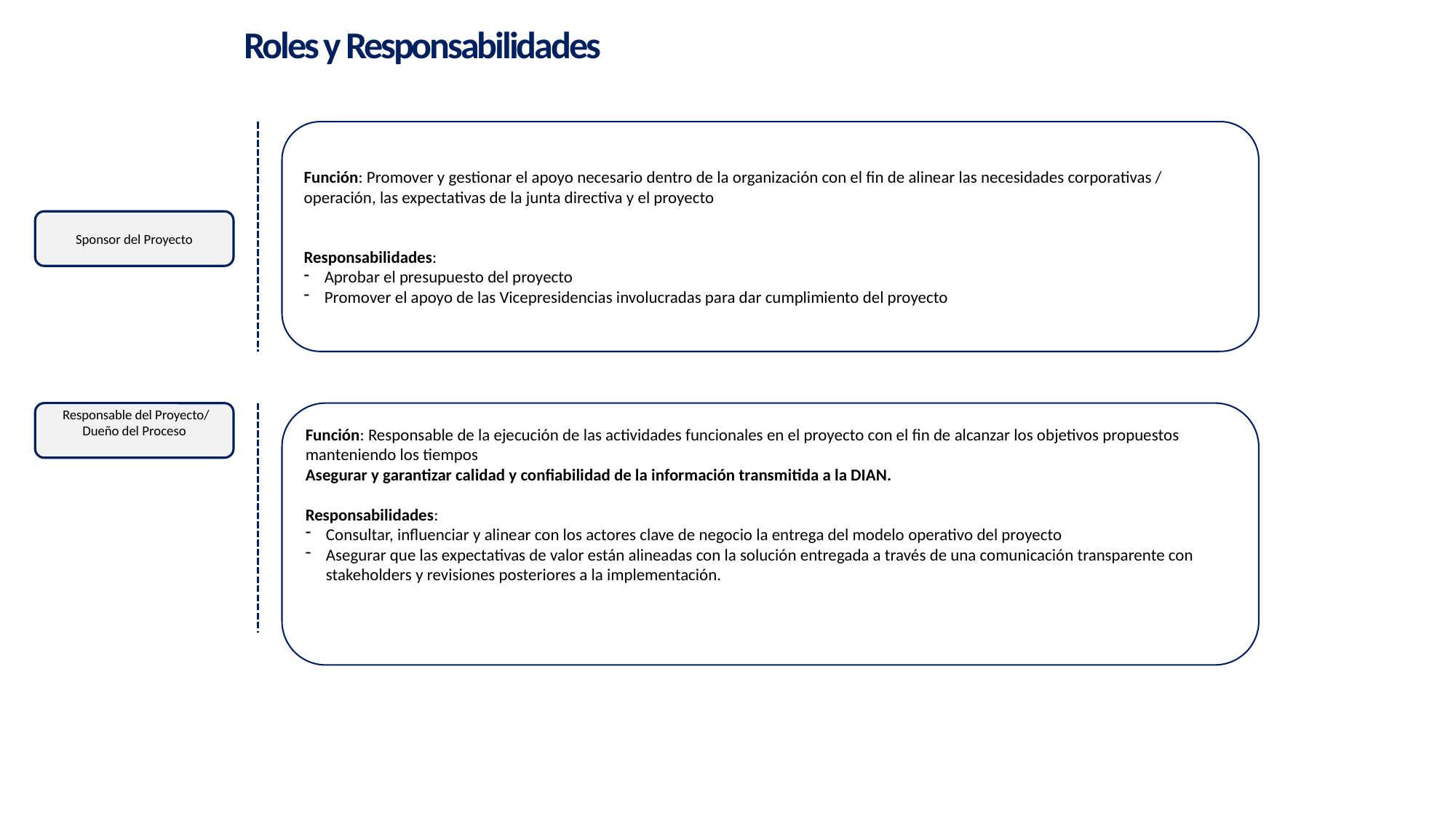

Roles y Responsabilidades
Función: Promover y gestionar el apoyo necesario dentro de la organización con el fin de alinear las necesidades corporativas / operación, las expectativas de la junta directiva y el proyecto

Responsabilidades:
Aprobar el presupuesto del proyecto
Promover el apoyo de las Vicepresidencias involucradas para dar cumplimiento del proyecto
Sponsor del Proyecto
 Responsable del Proyecto/ Dueño del Proceso

Función: Responsable de la ejecución de las actividades funcionales en el proyecto con el fin de alcanzar los objetivos propuestos manteniendo los tiempos
Asegurar y garantizar calidad y confiabilidad de la información transmitida a la DIAN.

Responsabilidades:
Consultar, influenciar y alinear con los actores clave de negocio la entrega del modelo operativo del proyecto
Asegurar que las expectativas de valor están alineadas con la solución entregada a través de una comunicación transparente con stakeholders y revisiones posteriores a la implementación.